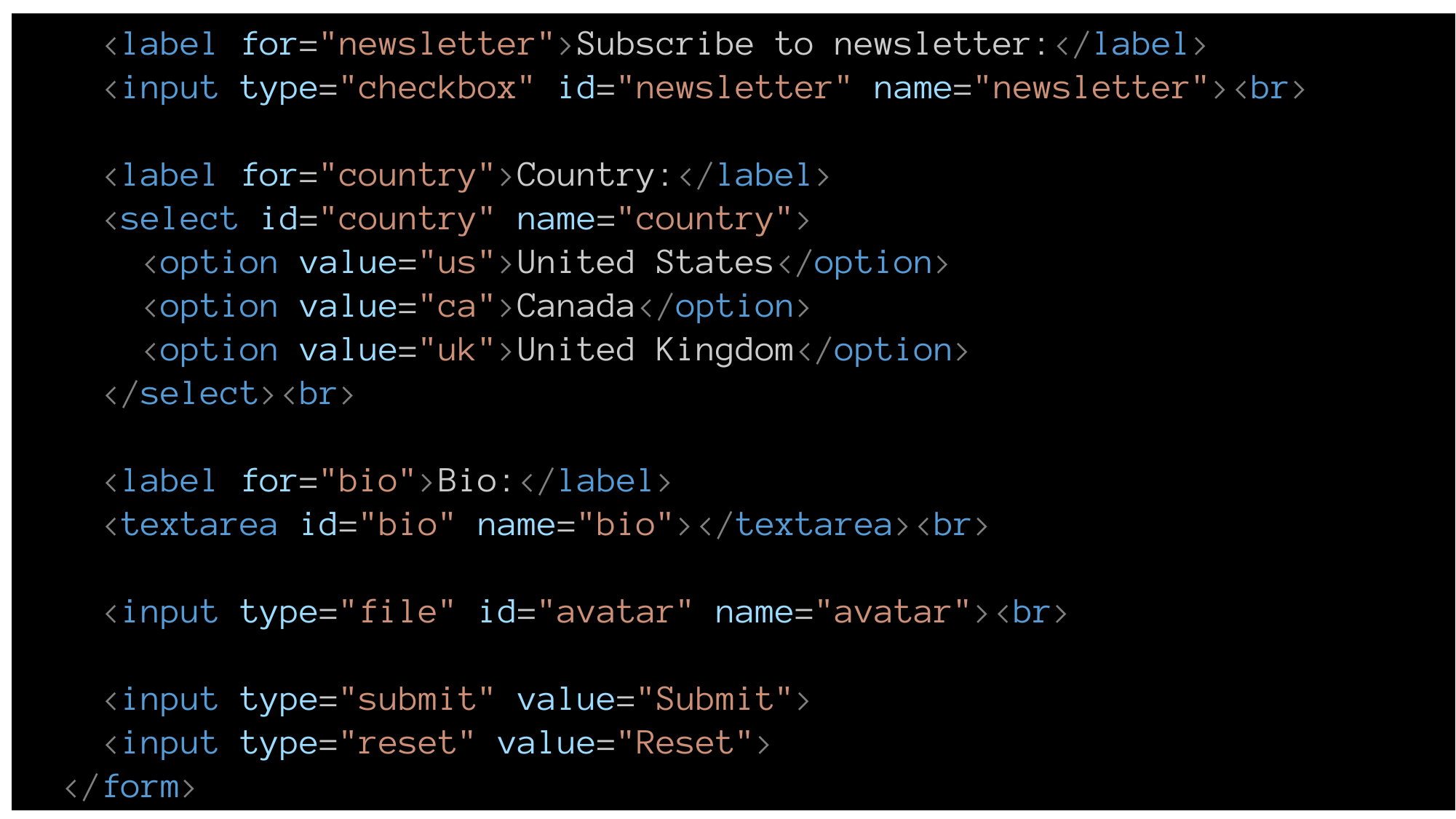

<label for="newsletter">Subscribe to newsletter:</label>
    <input type="checkbox" id="newsletter" name="newsletter"><br>
    <label for="country">Country:</label>
    <select id="country" name="country">
      <option value="us">United States</option>
      <option value="ca">Canada</option>
      <option value="uk">United Kingdom</option>
    </select><br>
    <label for="bio">Bio:</label>
    <textarea id="bio" name="bio"></textarea><br>
    <input type="file" id="avatar" name="avatar"><br>
    <input type="submit" value="Submit">
    <input type="reset" value="Reset">
  </form>